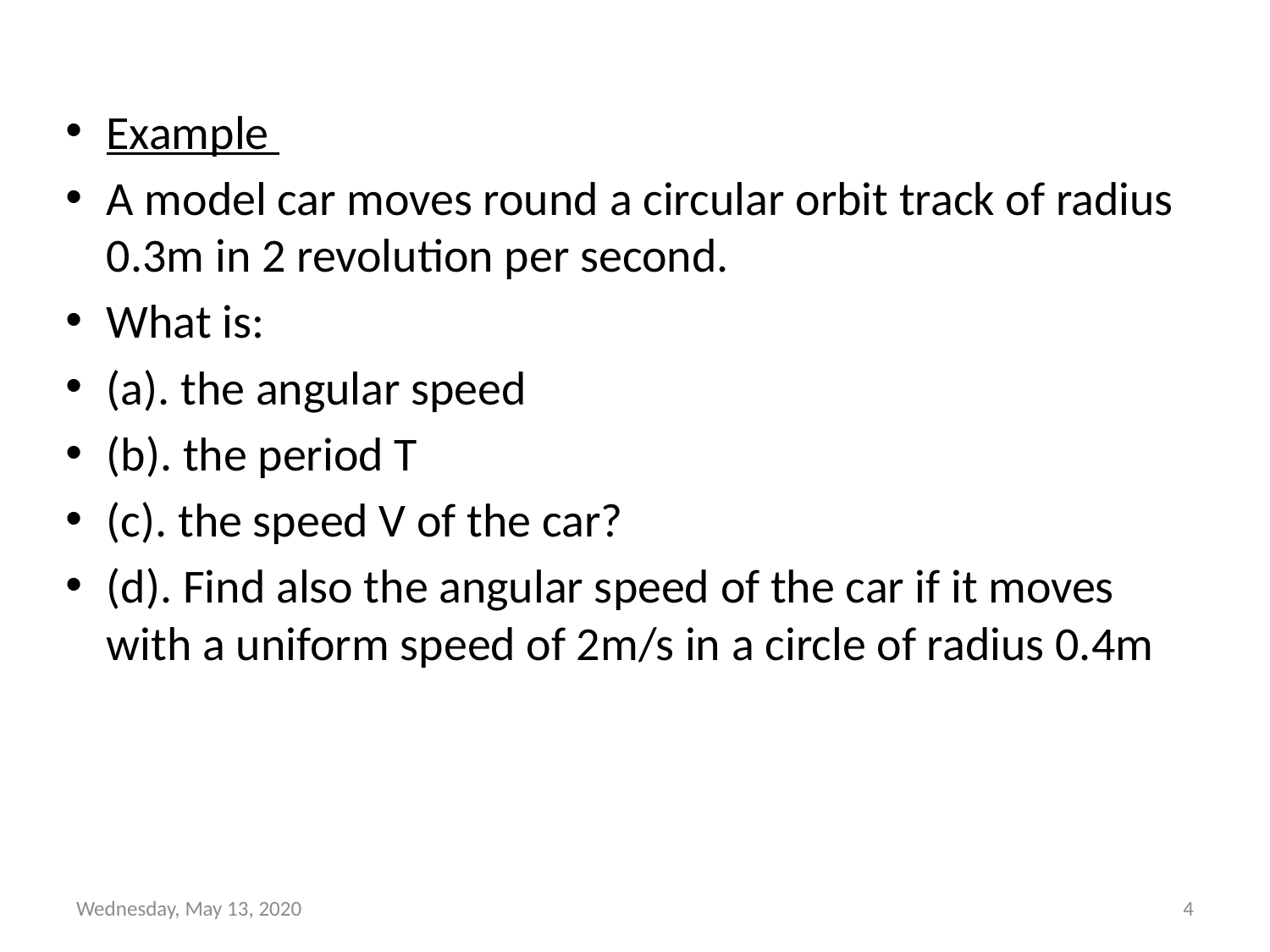

Example
A model car moves round a circular orbit track of radius 0.3m in 2 revolution per second.
What is:
(a). the angular speed
(b). the period T
(c). the speed V of the car?
(d). Find also the angular speed of the car if it moves with a uniform speed of 2m/s in a circle of radius 0.4m
Wednesday, May 13, 2020
4